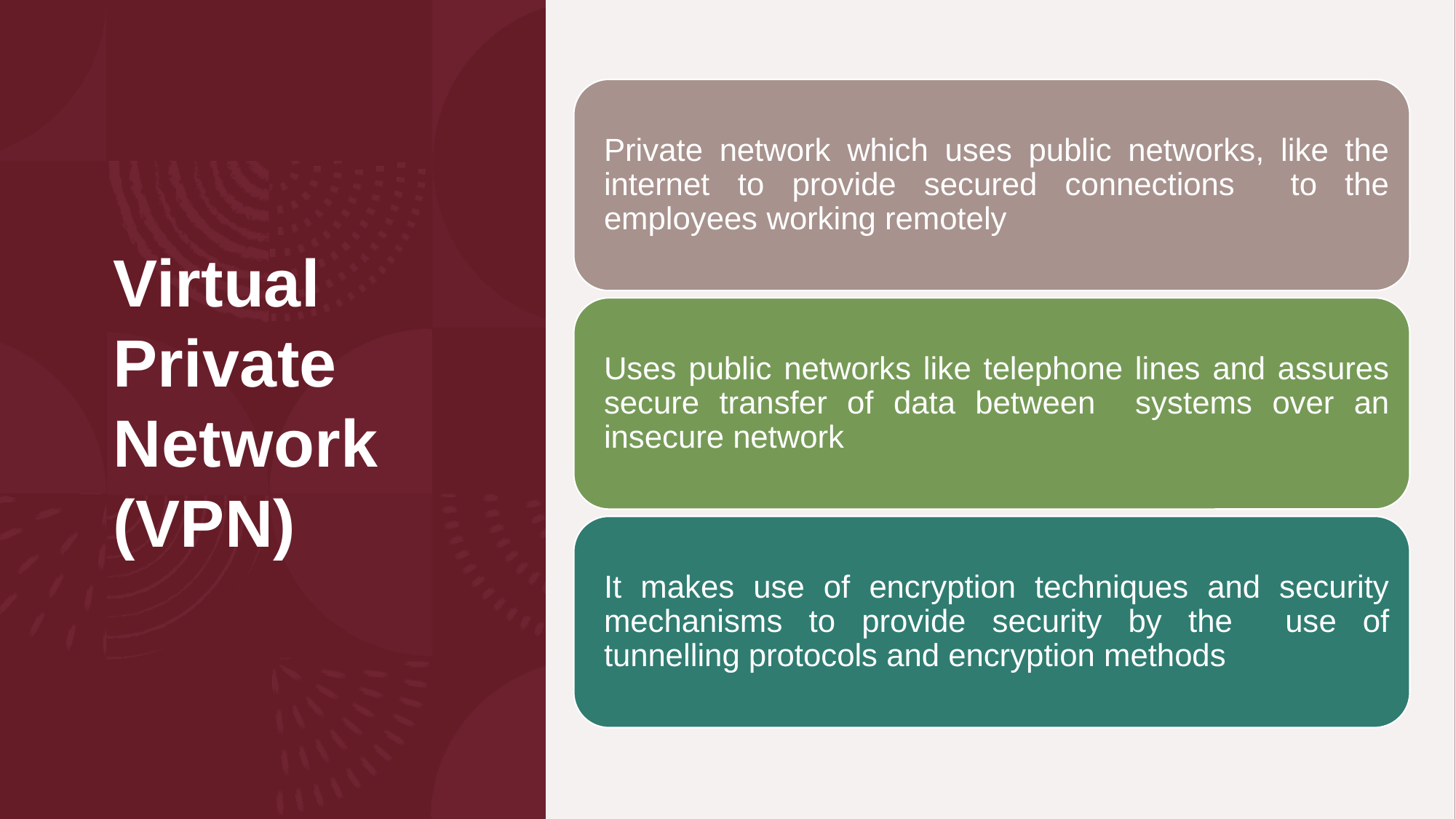

Private network which uses public networks, like the internet to provide secured connections  to the employees working remotely
Uses public networks like telephone lines and assures secure transfer of data between  systems over an insecure network
It makes use of encryption techniques and security mechanisms to provide security by the  use of tunnelling protocols and encryption methods
# Virtual Private Network (VPN)